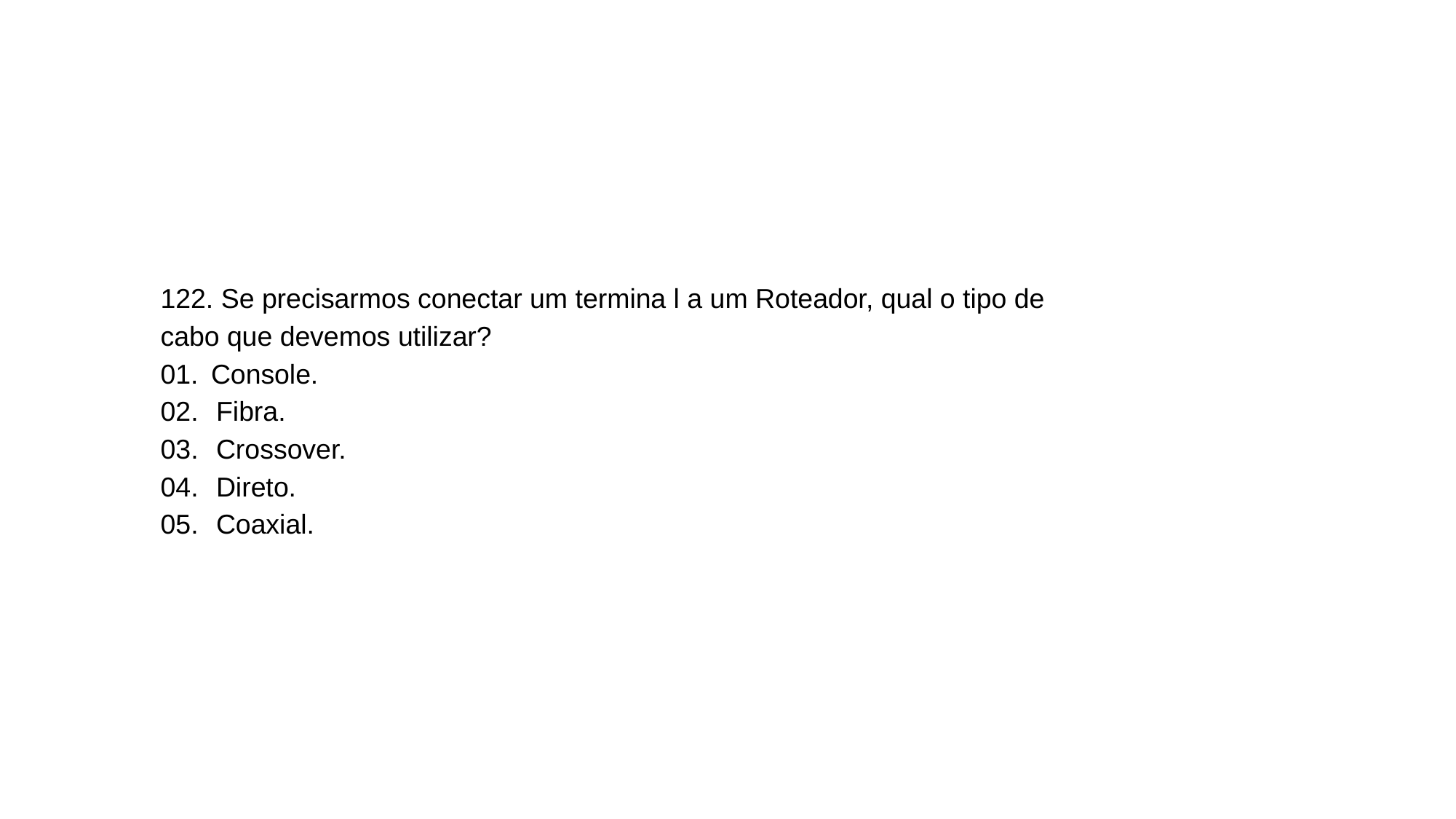

122. Se precisarmos conectar um termina l a um Roteador, qual o tipo de cabo que devemos utilizar?
01. Console.
02. Fibra.
03. Crossover.
04. Direto.
05. Coaxial.